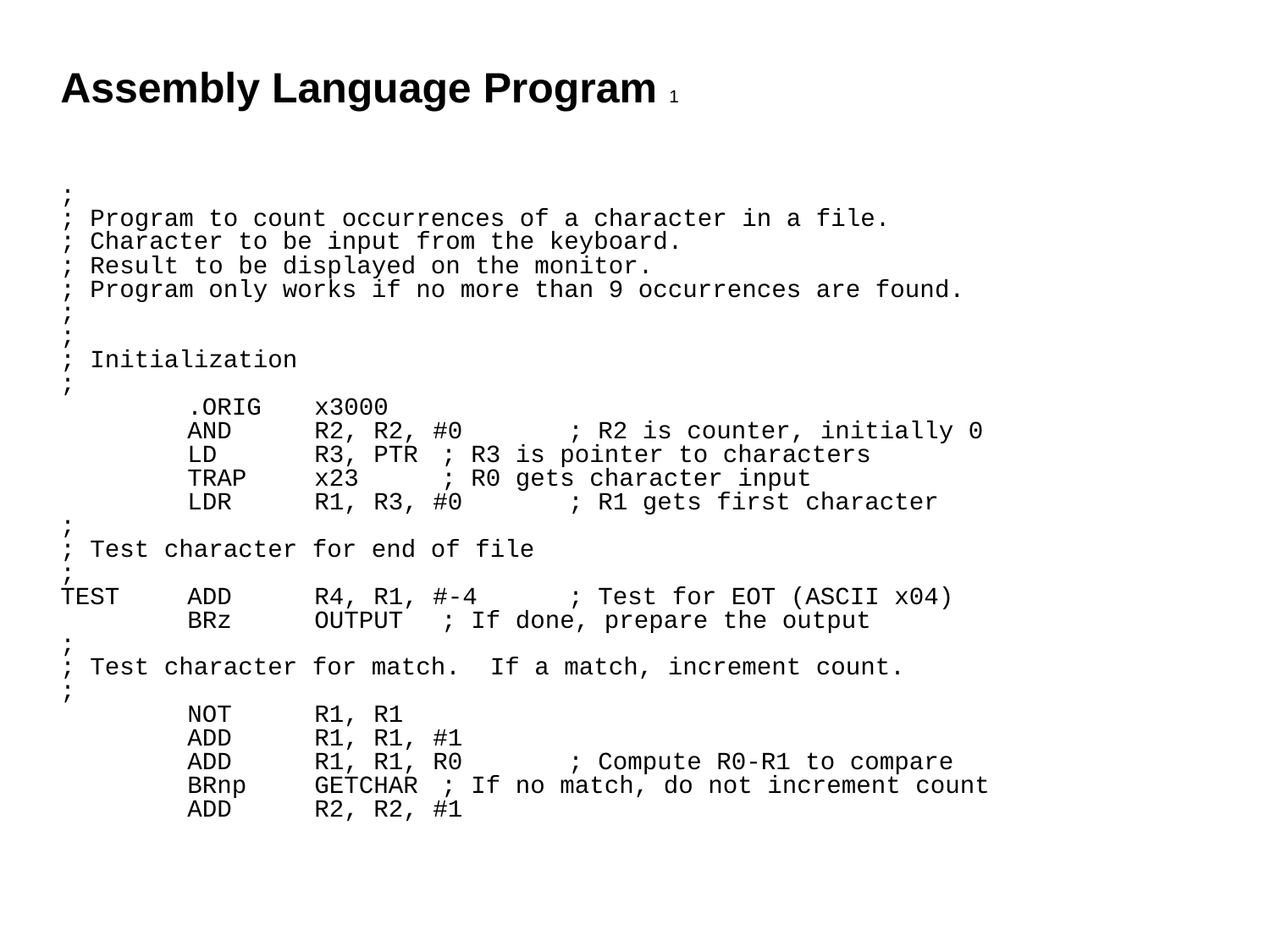

# Assembly Language Program 1
;
; Program to count occurrences of a character in a file.
; Character to be input from the keyboard.
; Result to be displayed on the monitor.
; Program only works if no more than 9 occurrences are found.
;
;
; Initialization
;
	.ORIG	x3000
	AND	R2, R2, #0	; R2 is counter, initially 0
	LD	R3, PTR	; R3 is pointer to characters
	TRAP	x23	; R0 gets character input
	LDR	R1, R3, #0	; R1 gets first character
;
; Test character for end of file
;
TEST	ADD	R4, R1, #-4	; Test for EOT (ASCII x04)
	BRz	OUTPUT	; If done, prepare the output
;
; Test character for match.  If a match, increment count.
;
	NOT	R1, R1
	ADD	R1, R1, #1
	ADD	R1, R1, R0	; Compute R0-R1 to compare
	BRnp	GETCHAR	; If no match, do not increment count
	ADD	R2, R2, #1

11